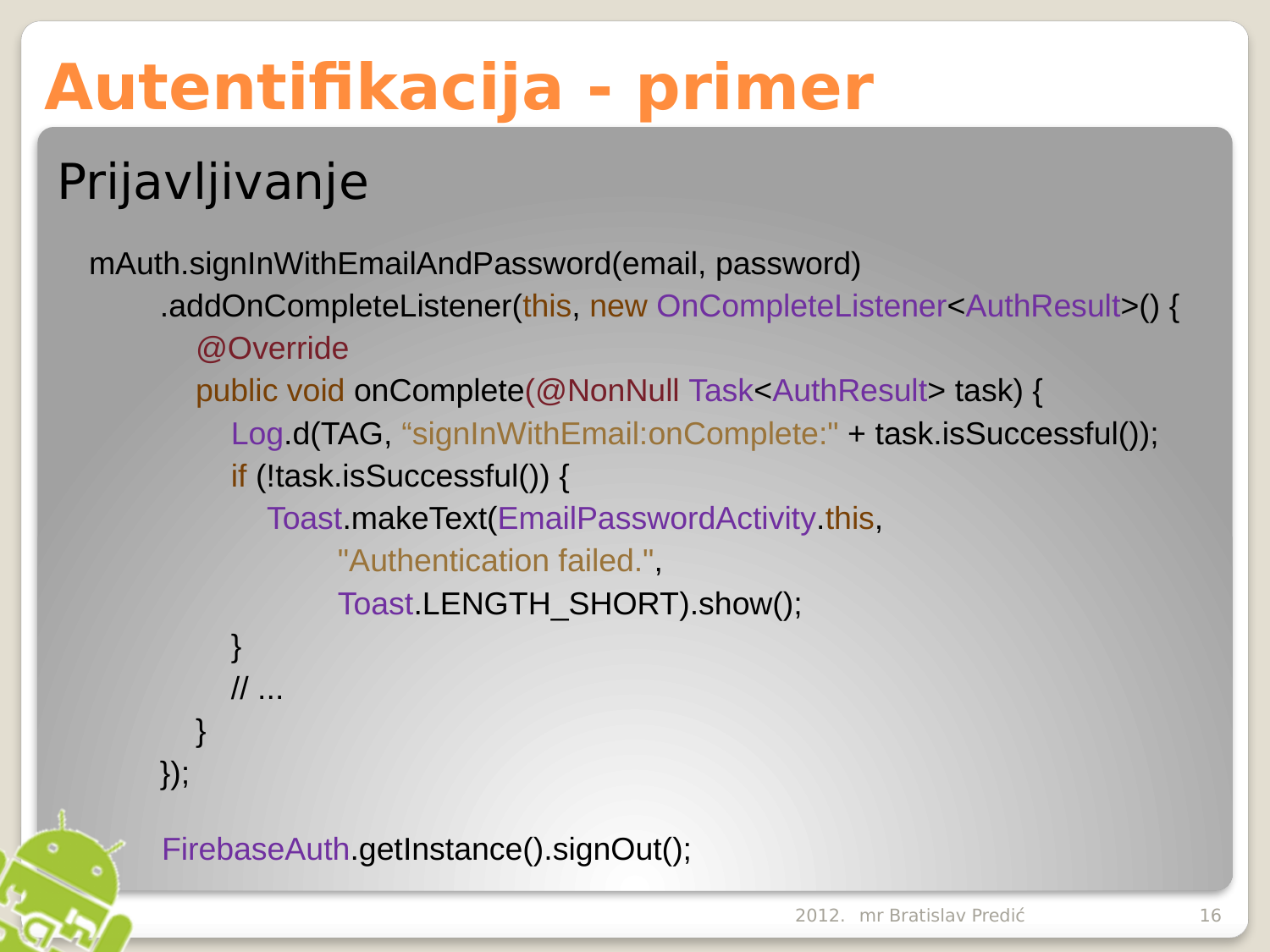

# Autentifikacija - primer
Prijavljivanje
mAuth.signInWithEmailAndPassword(email, password)
        .addOnCompleteListener(this, new OnCompleteListener<AuthResult>() {
            @Override
            public void onComplete(@NonNull Task<AuthResult> task) {
                Log.d(TAG, “signInWithEmail:onComplete:" + task.isSuccessful());
                if (!task.isSuccessful()) {
                    Toast.makeText(EmailPasswordActivity.this,
                            "Authentication failed.",
                            Toast.LENGTH_SHORT).show();
                }
                // ...
            }
        });
FirebaseAuth.getInstance().signOut();

2012.
mr Bratislav Predić
16